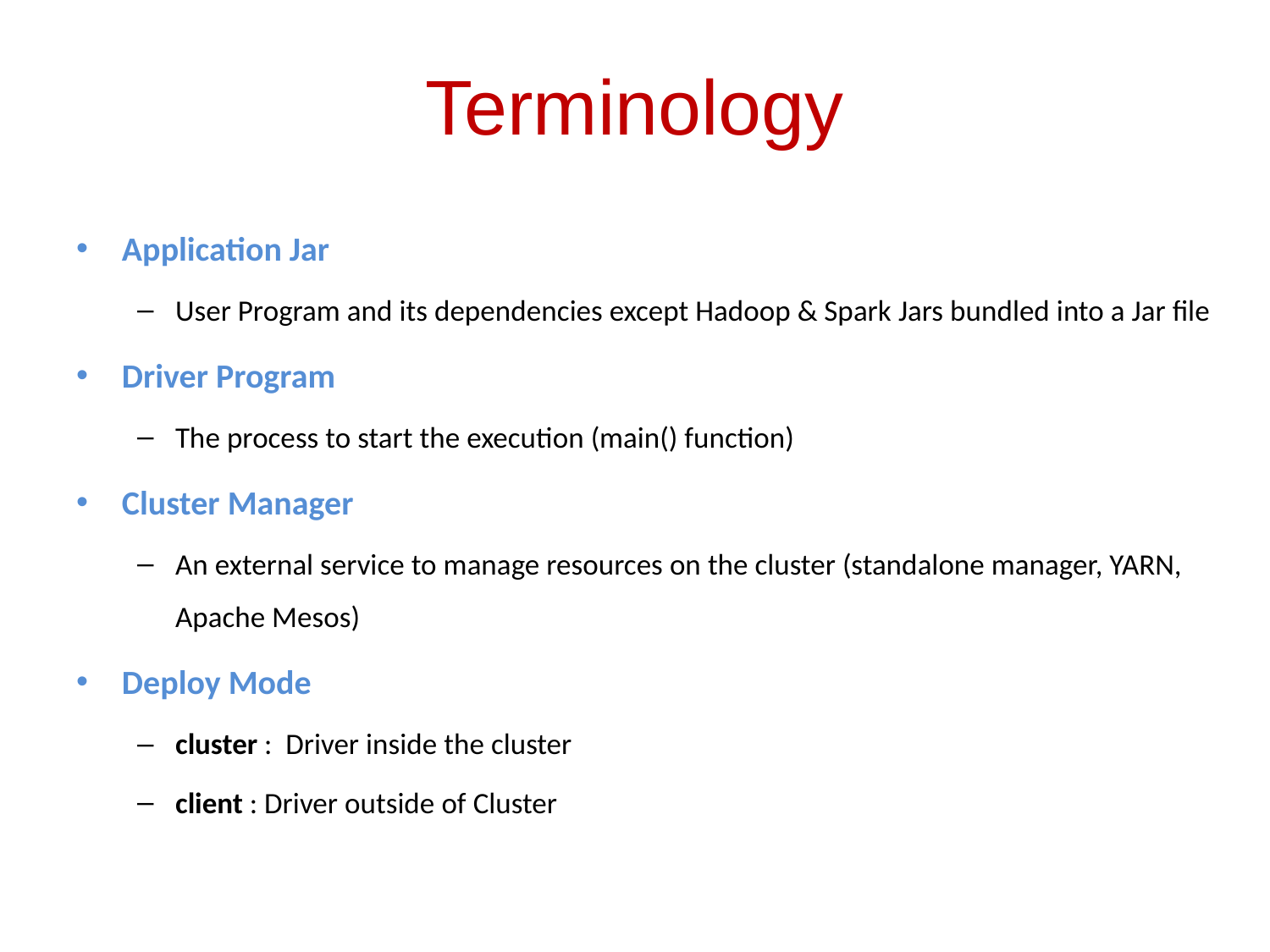

# Terminology
Application Jar
User Program and its dependencies except Hadoop & Spark Jars bundled into a Jar file
Driver Program
The process to start the execution (main() function)
Cluster Manager
An external service to manage resources on the cluster (standalone manager, YARN, Apache Mesos)
Deploy Mode
cluster :  Driver inside the cluster
client : Driver outside of Cluster